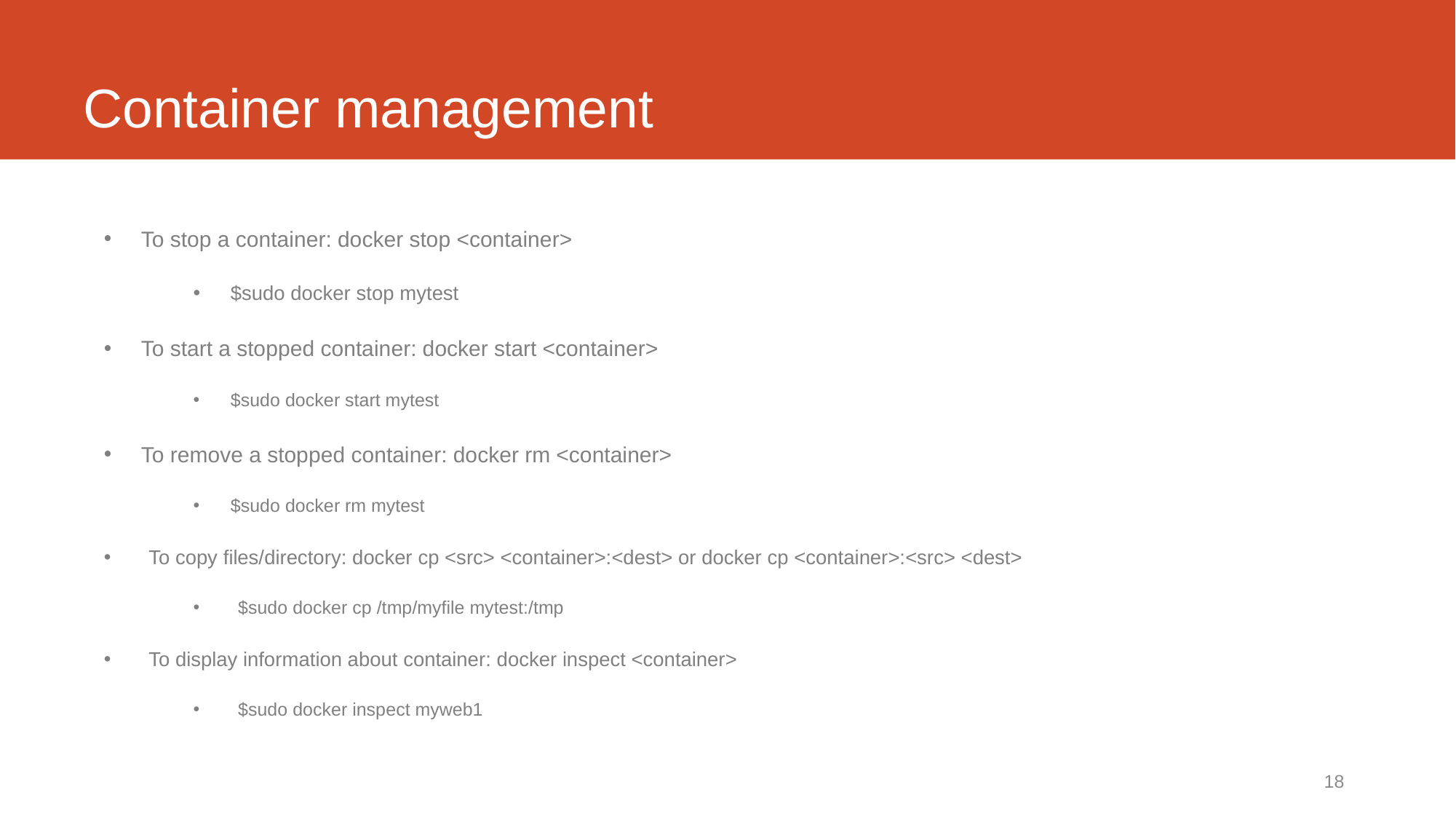

# Container management
To stop a container: docker stop <container>
$sudo docker stop mytest
To start a stopped container: docker start <container>
$sudo docker start mytest
To remove a stopped container: docker rm <container>
$sudo docker rm mytest
To copy files/directory: docker cp <src> <container>:<dest> or docker cp <container>:<src> <dest>
$sudo docker cp /tmp/myfile mytest:/tmp
To display information about container: docker inspect <container>
$sudo docker inspect myweb1
18